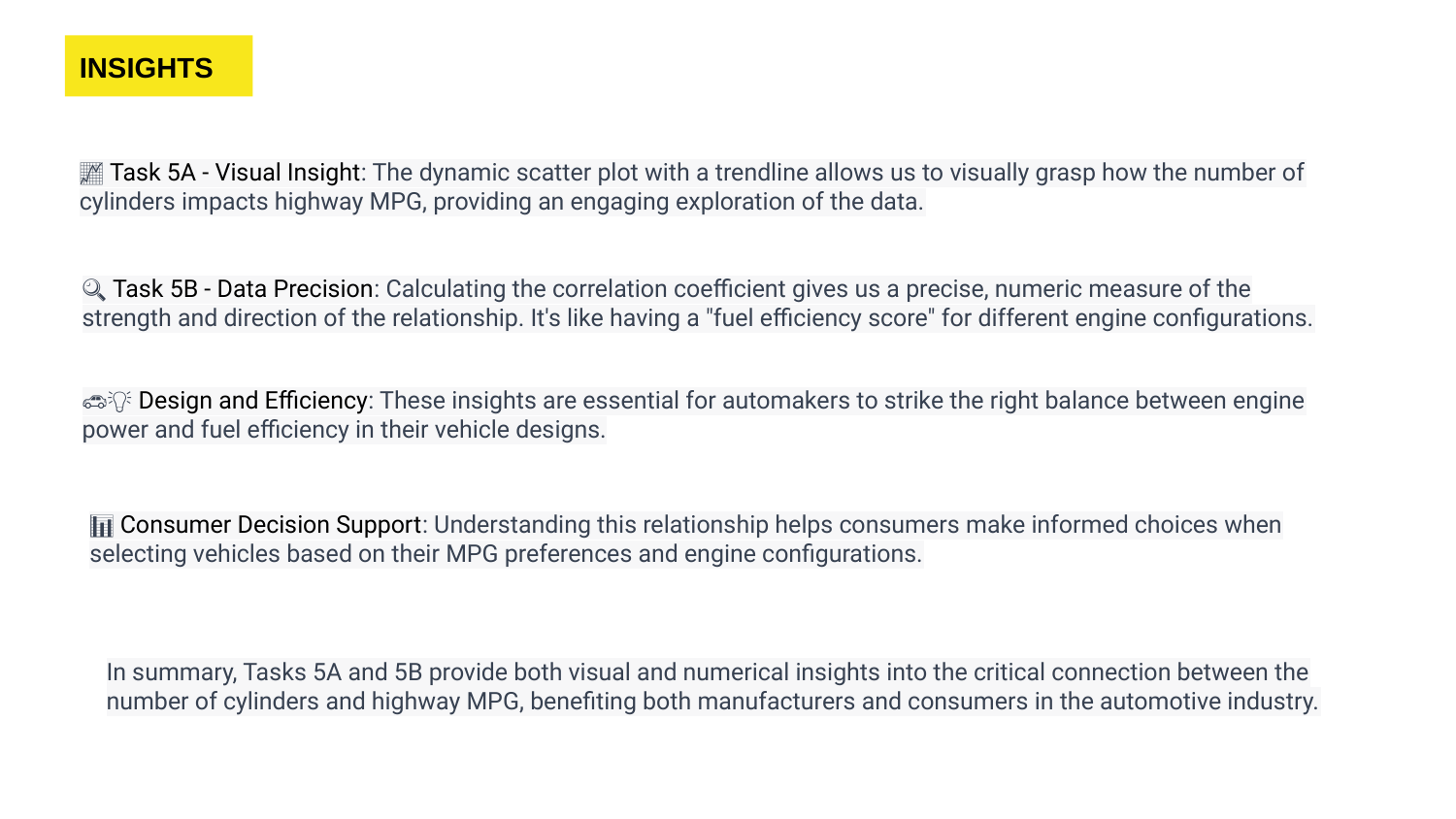

INSIGHTS
📈 Task 5A - Visual Insight: The dynamic scatter plot with a trendline allows us to visually grasp how the number of cylinders impacts highway MPG, providing an engaging exploration of the data.
🔍 Task 5B - Data Precision: Calculating the correlation coefficient gives us a precise, numeric measure of the strength and direction of the relationship. It's like having a "fuel efficiency score" for different engine configurations.
🚗💡 Design and Efficiency: These insights are essential for automakers to strike the right balance between engine power and fuel efficiency in their vehicle designs.
📊 Consumer Decision Support: Understanding this relationship helps consumers make informed choices when selecting vehicles based on their MPG preferences and engine configurations.
In summary, Tasks 5A and 5B provide both visual and numerical insights into the critical connection between the number of cylinders and highway MPG, benefiting both manufacturers and consumers in the automotive industry.